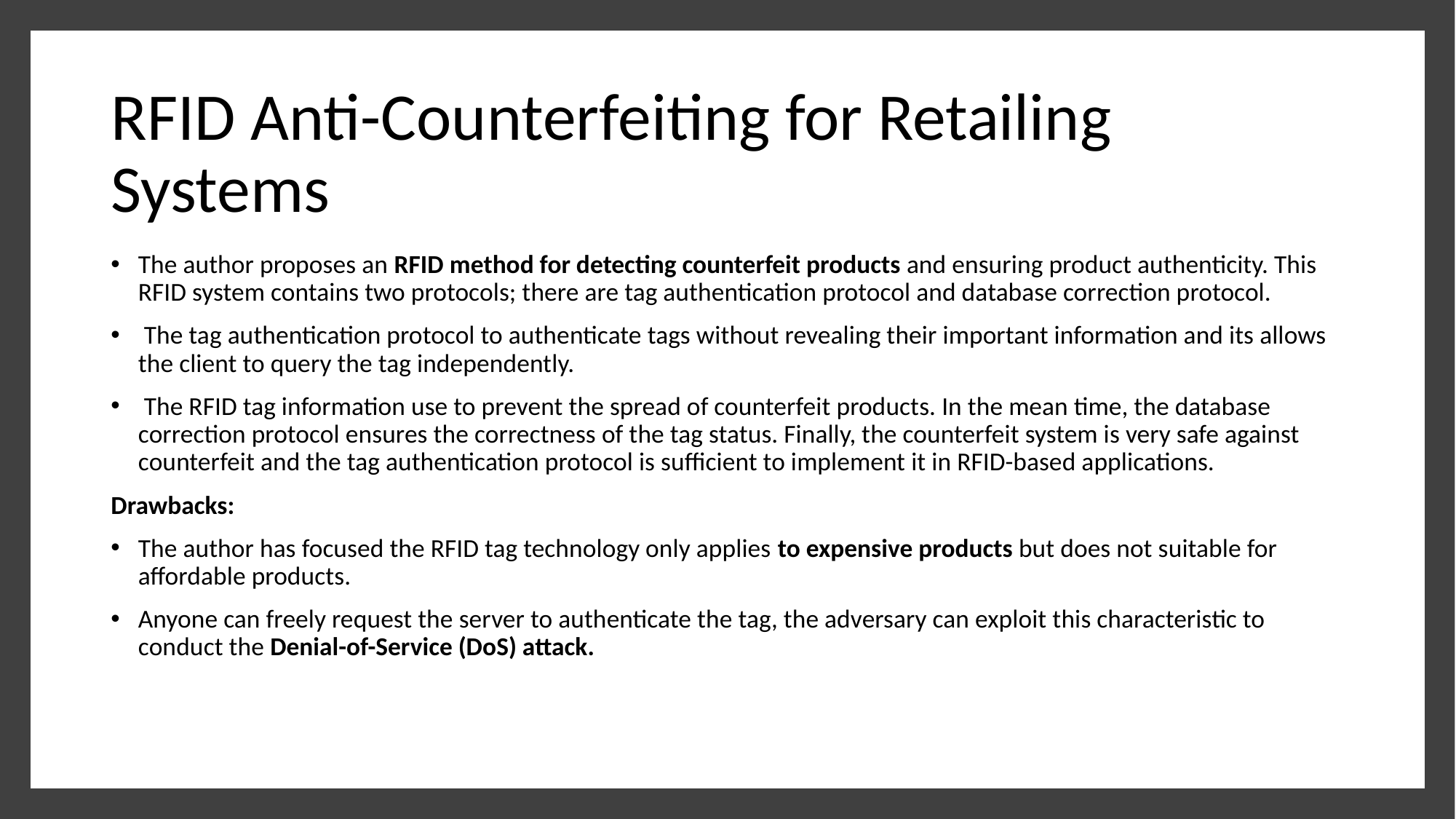

# RFID Anti-Counterfeiting for Retailing Systems
The author proposes an RFID method for detecting counterfeit products and ensuring product authenticity. This RFID system contains two protocols; there are tag authentication protocol and database correction protocol.
 The tag authentication protocol to authenticate tags without revealing their important information and its allows the client to query the tag independently.
 The RFID tag information use to prevent the spread of counterfeit products. In the mean time, the database correction protocol ensures the correctness of the tag status. Finally, the counterfeit system is very safe against counterfeit and the tag authentication protocol is sufficient to implement it in RFID-based applications.
Drawbacks:
The author has focused the RFID tag technology only applies to expensive products but does not suitable for affordable products.
Anyone can freely request the server to authenticate the tag, the adversary can exploit this characteristic to conduct the Denial-of-Service (DoS) attack.